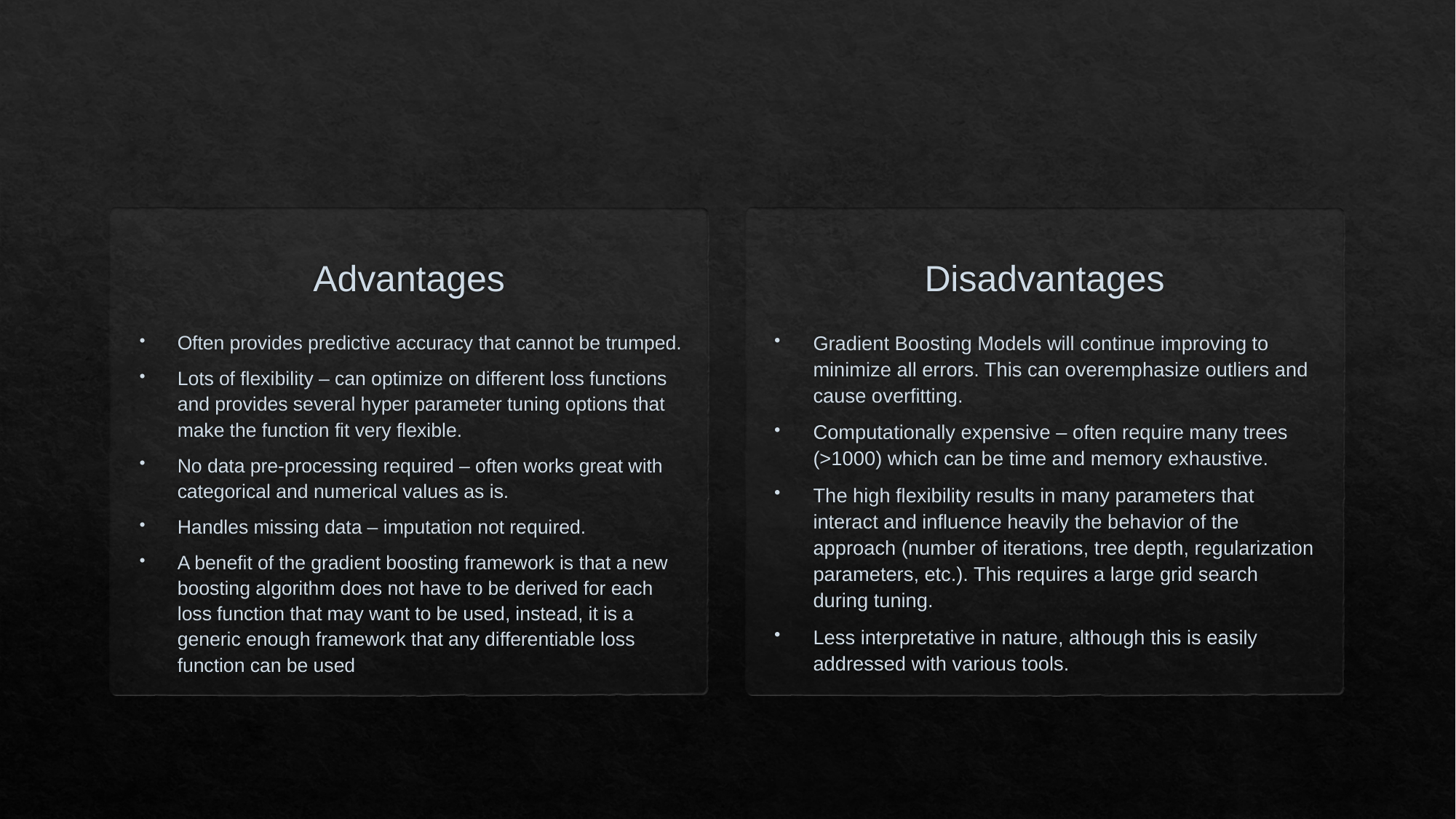

Disadvantages
Advantages
Often provides predictive accuracy that cannot be trumped.
Lots of flexibility – can optimize on different loss functions and provides several hyper parameter tuning options that make the function fit very flexible.
No data pre-processing required – often works great with categorical and numerical values as is.
Handles missing data – imputation not required.
A benefit of the gradient boosting framework is that a new boosting algorithm does not have to be derived for each loss function that may want to be used, instead, it is a generic enough framework that any differentiable loss function can be used

Gradient Boosting Models will continue improving to minimize all errors. This can overemphasize outliers and cause overfitting.
Computationally expensive – often require many trees (>1000) which can be time and memory exhaustive.
The high flexibility results in many parameters that interact and influence heavily the behavior of the approach (number of iterations, tree depth, regularization parameters, etc.). This requires a large grid search during tuning.
Less interpretative in nature, although this is easily addressed with various tools.